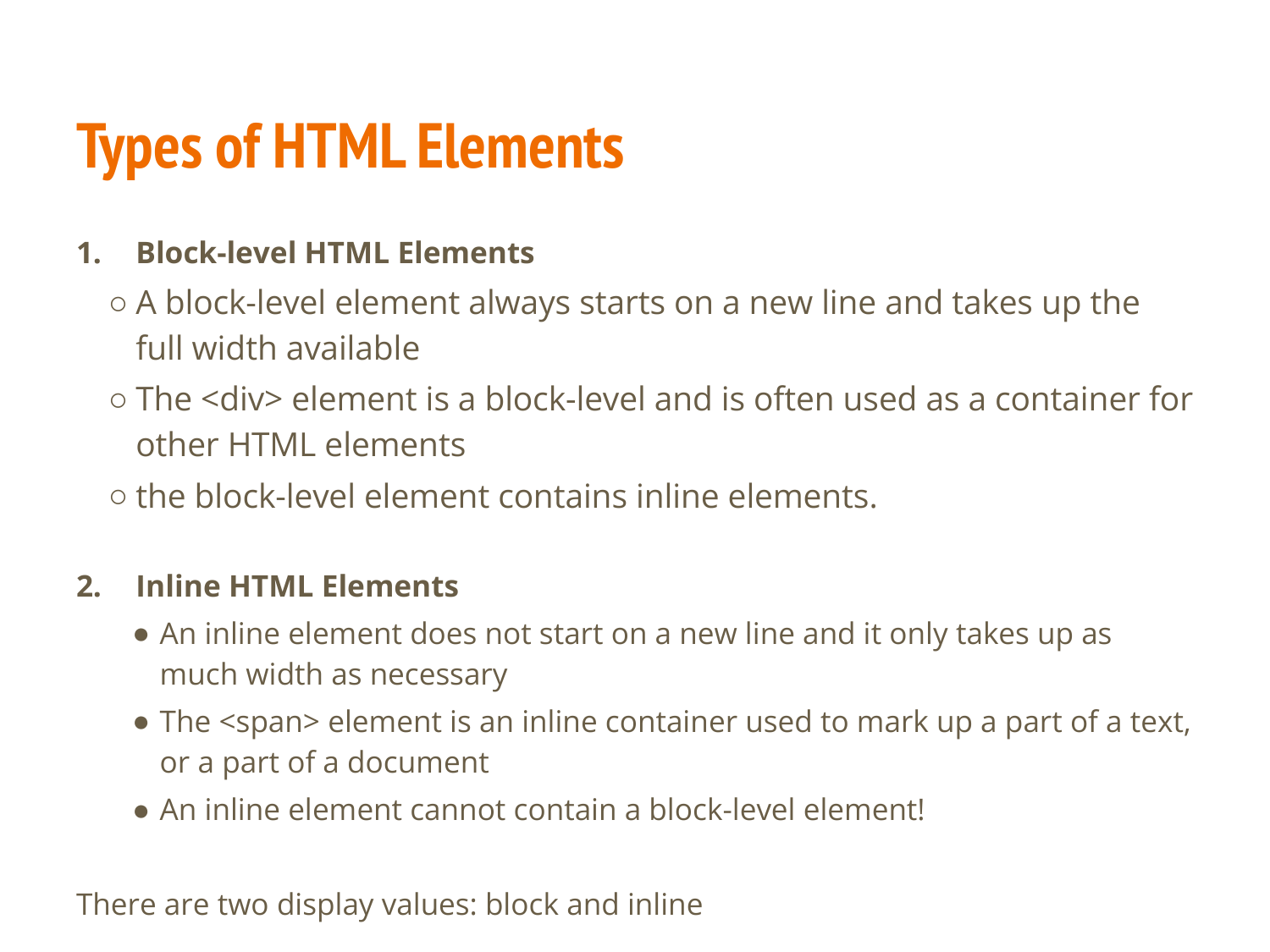

# Types of HTML Elements
Block-level HTML Elements
A block-level element always starts on a new line and takes up the full width available
The <div> element is a block-level and is often used as a container for other HTML elements
the block-level element contains inline elements.

Inline HTML Elements
An inline element does not start on a new line and it only takes up as much width as necessary
The <span> element is an inline container used to mark up a part of a text, or a part of a document
An inline element cannot contain a block-level element!

There are two display values: block and inline